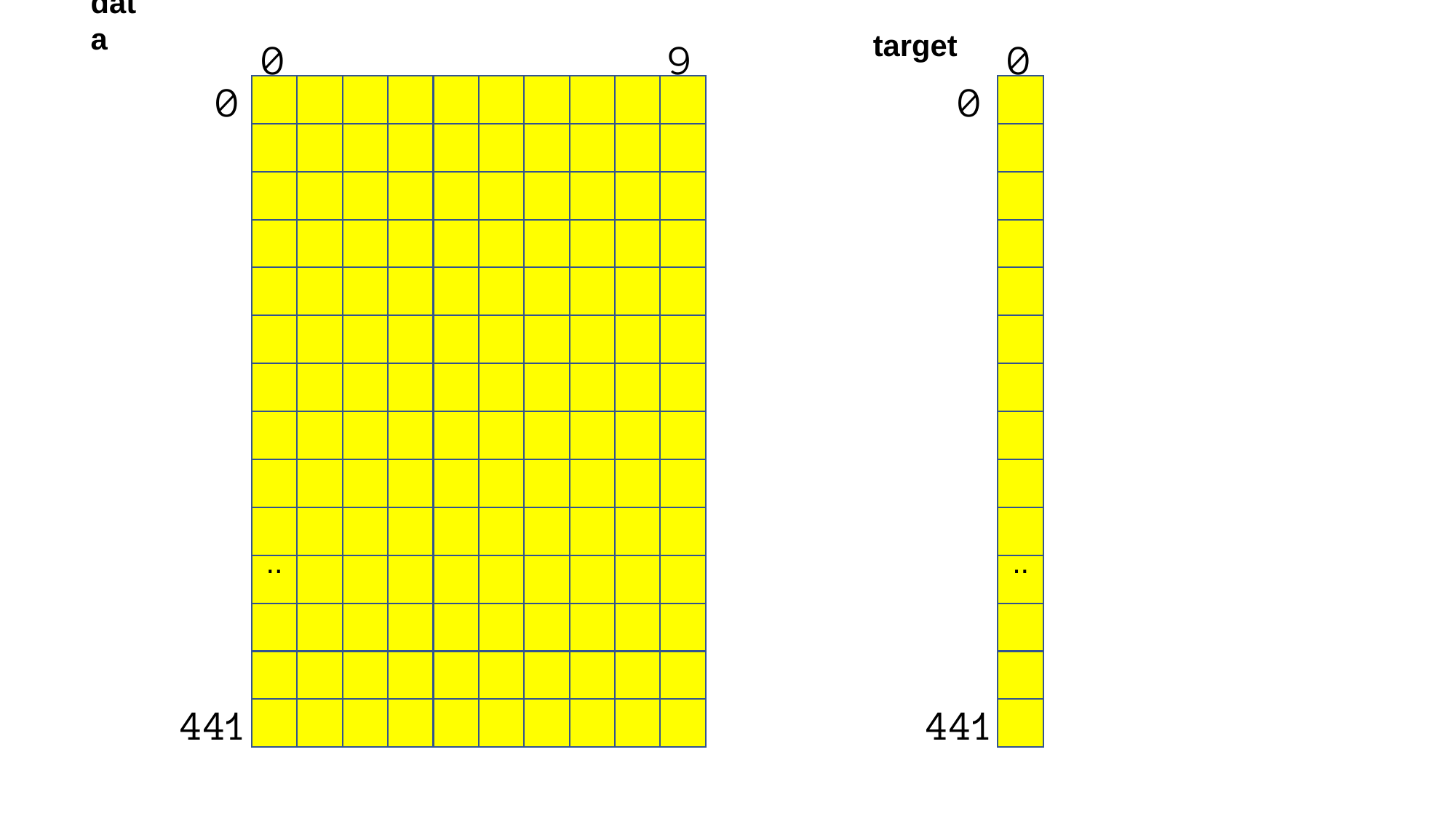

data
target
0
9
0
0
0

...
...

441
441